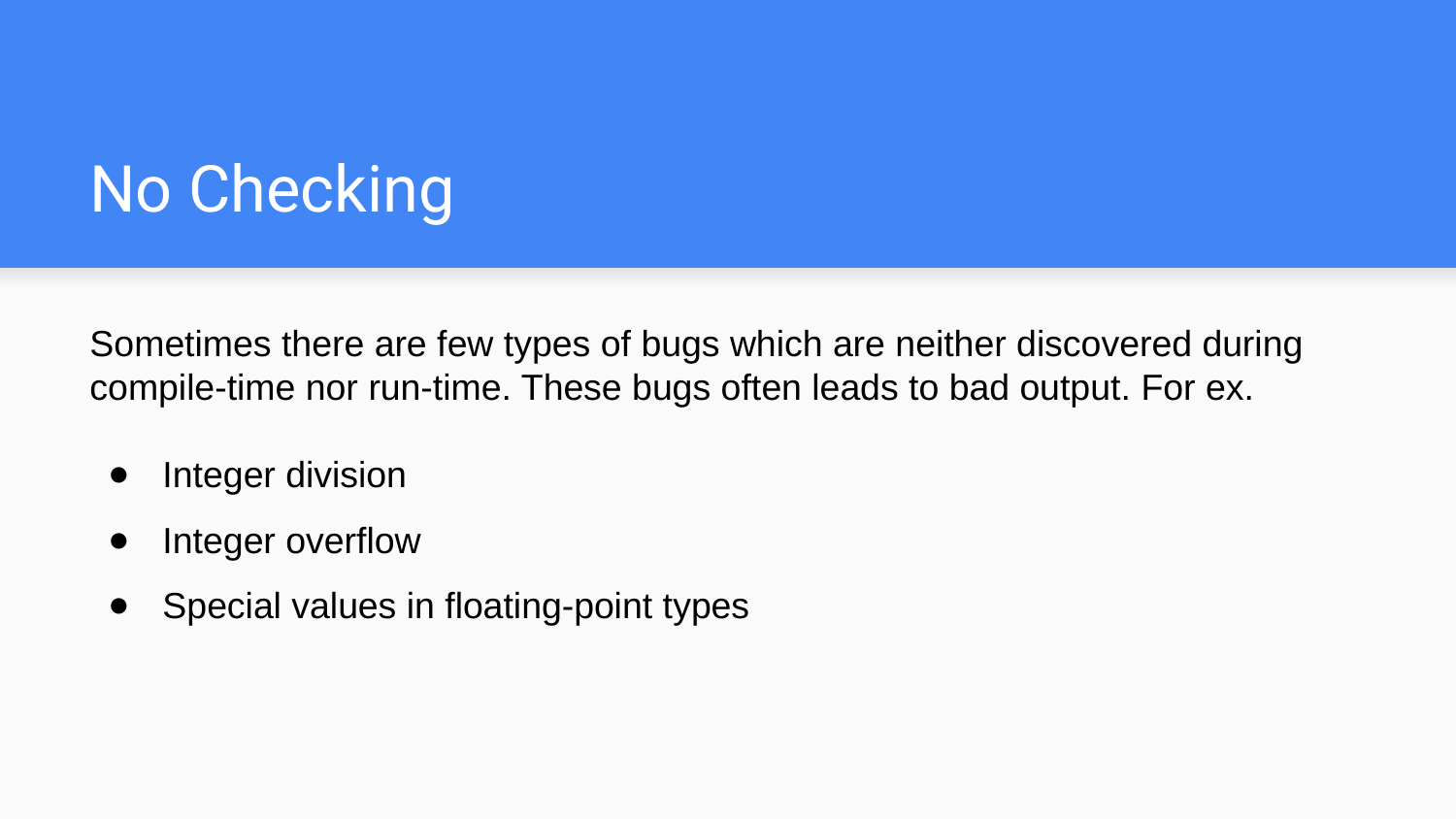

# No Checking
Sometimes there are few types of bugs which are neither discovered during compile-time nor run-time. These bugs often leads to bad output. For ex.
Integer division
Integer overflow
Special values in floating-point types